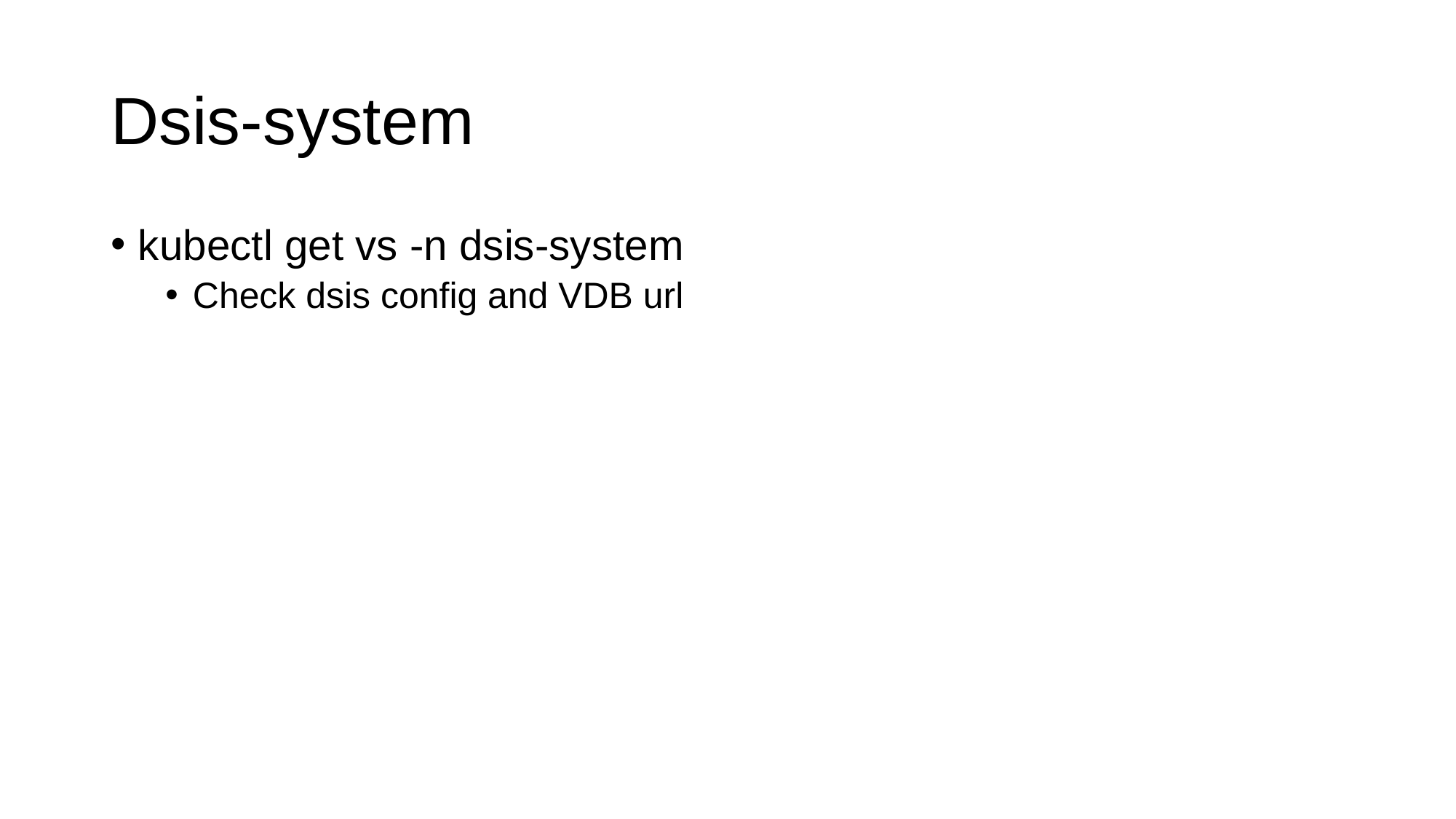

# Dsis-system
kubectl get vs -n dsis-system
Check dsis config and VDB url